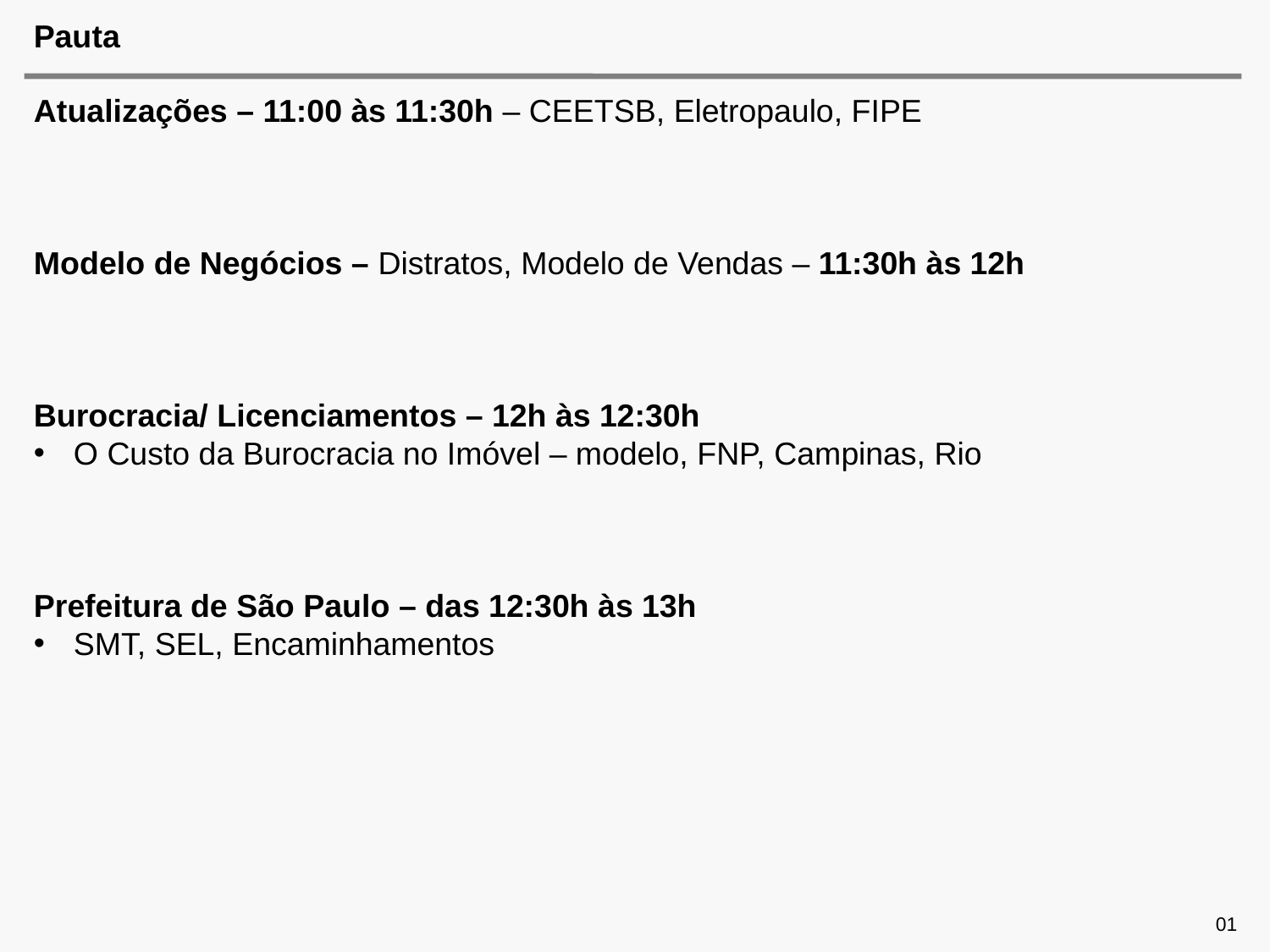

# Pauta

Atualizações – 11:00 às 11:30h – CEETSB, Eletropaulo, FIPE

Modelo de Negócios – Distratos, Modelo de Vendas – 11:30h às 12h

Burocracia/ Licenciamentos – 12h às 12:30h
O Custo da Burocracia no Imóvel – modelo, FNP, Campinas, Rio

Prefeitura de São Paulo – das 12:30h às 13h
SMT, SEL, Encaminhamentos

01